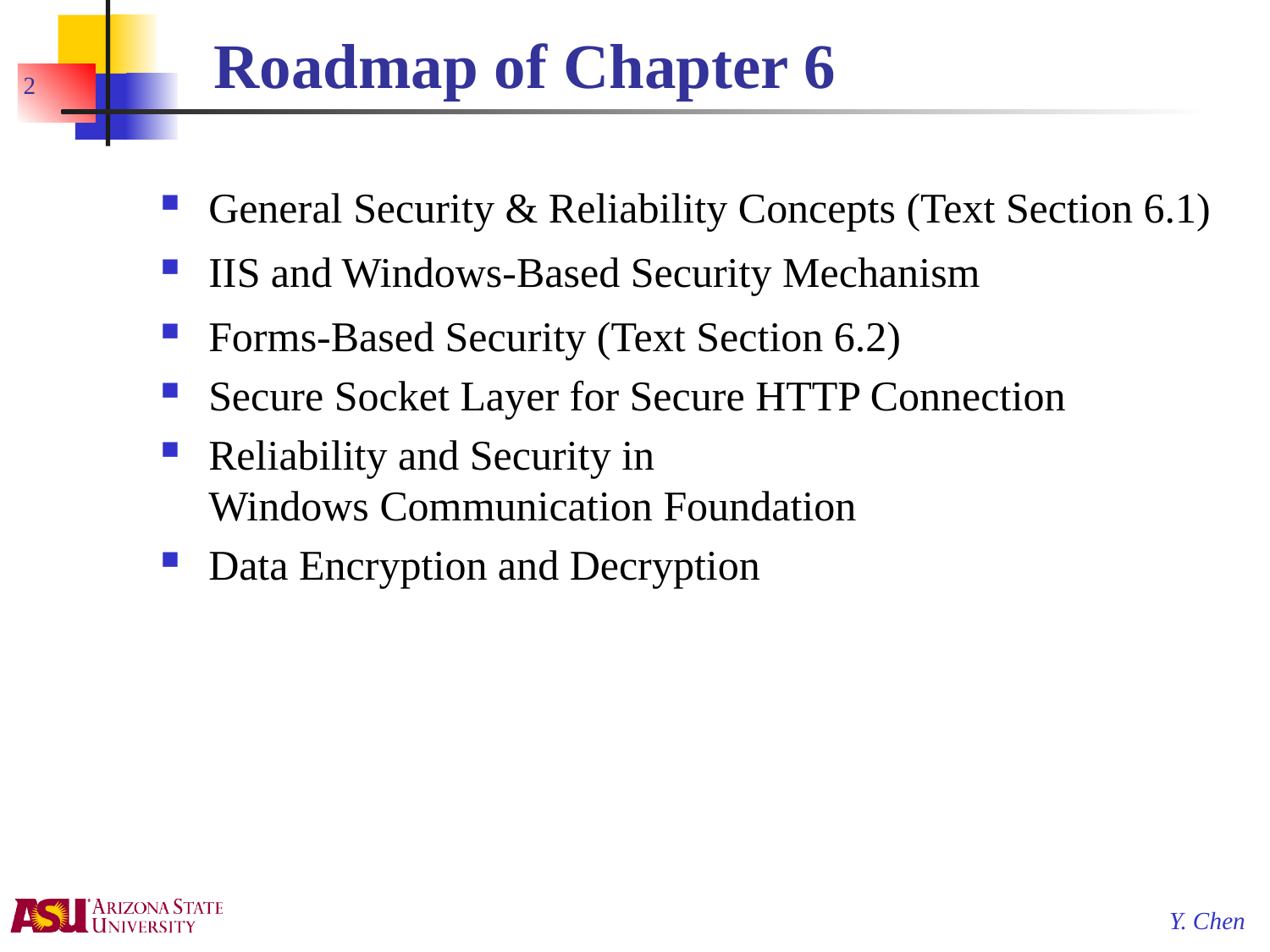

# Roadmap of Chapter 6
2
General Security & Reliability Concepts (Text Section 6.1)
IIS and Windows-Based Security Mechanism
Forms-Based Security (Text Section 6.2)
Secure Socket Layer for Secure HTTP Connection
Reliability and Security in
Windows Communication Foundation
Data Encryption and Decryption